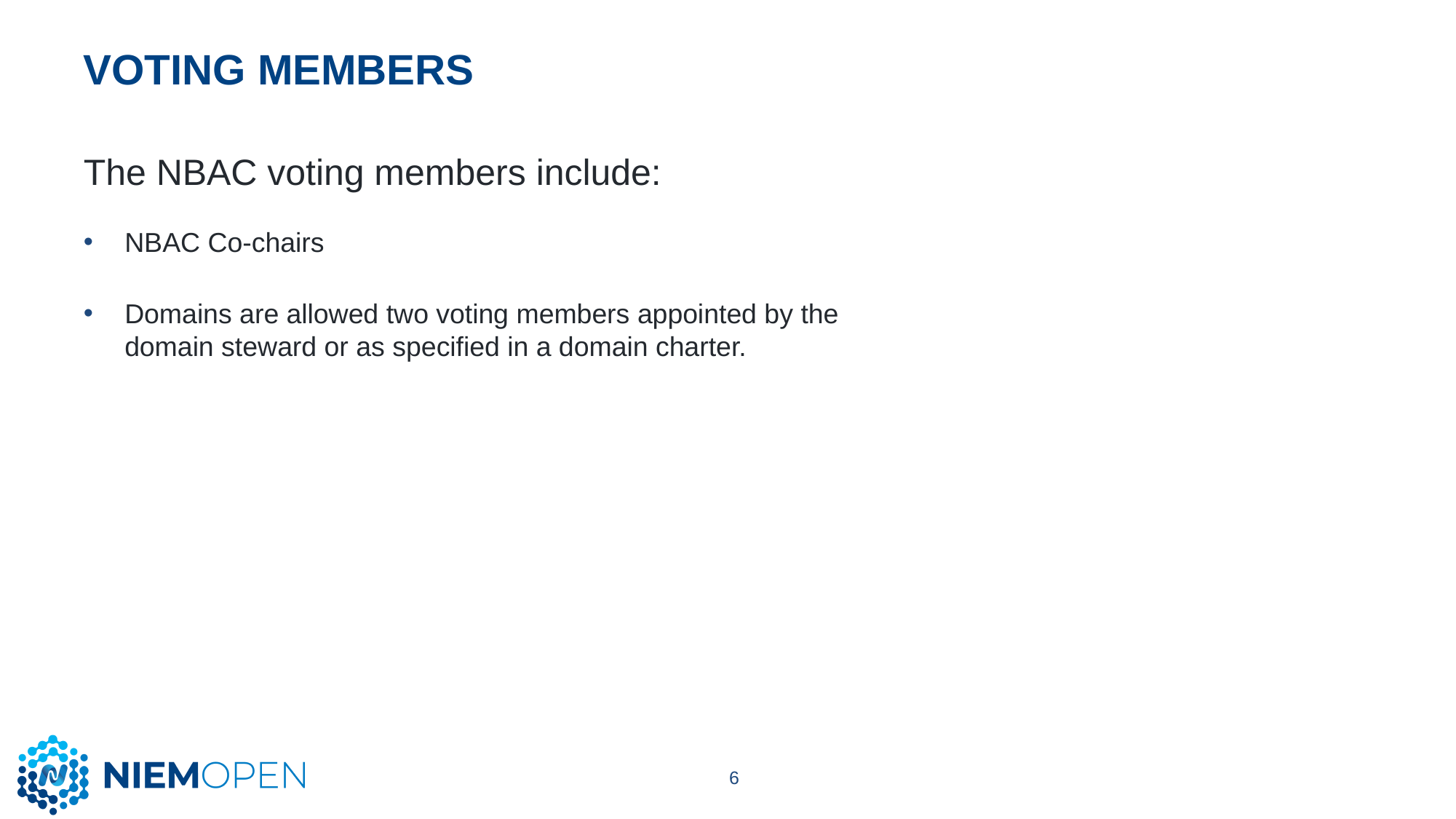

# Voting Members
The NBAC voting members include:

NBAC Co-chairs

Domains are allowed two voting members appointed by the domain steward or as specified in a domain charter.
6